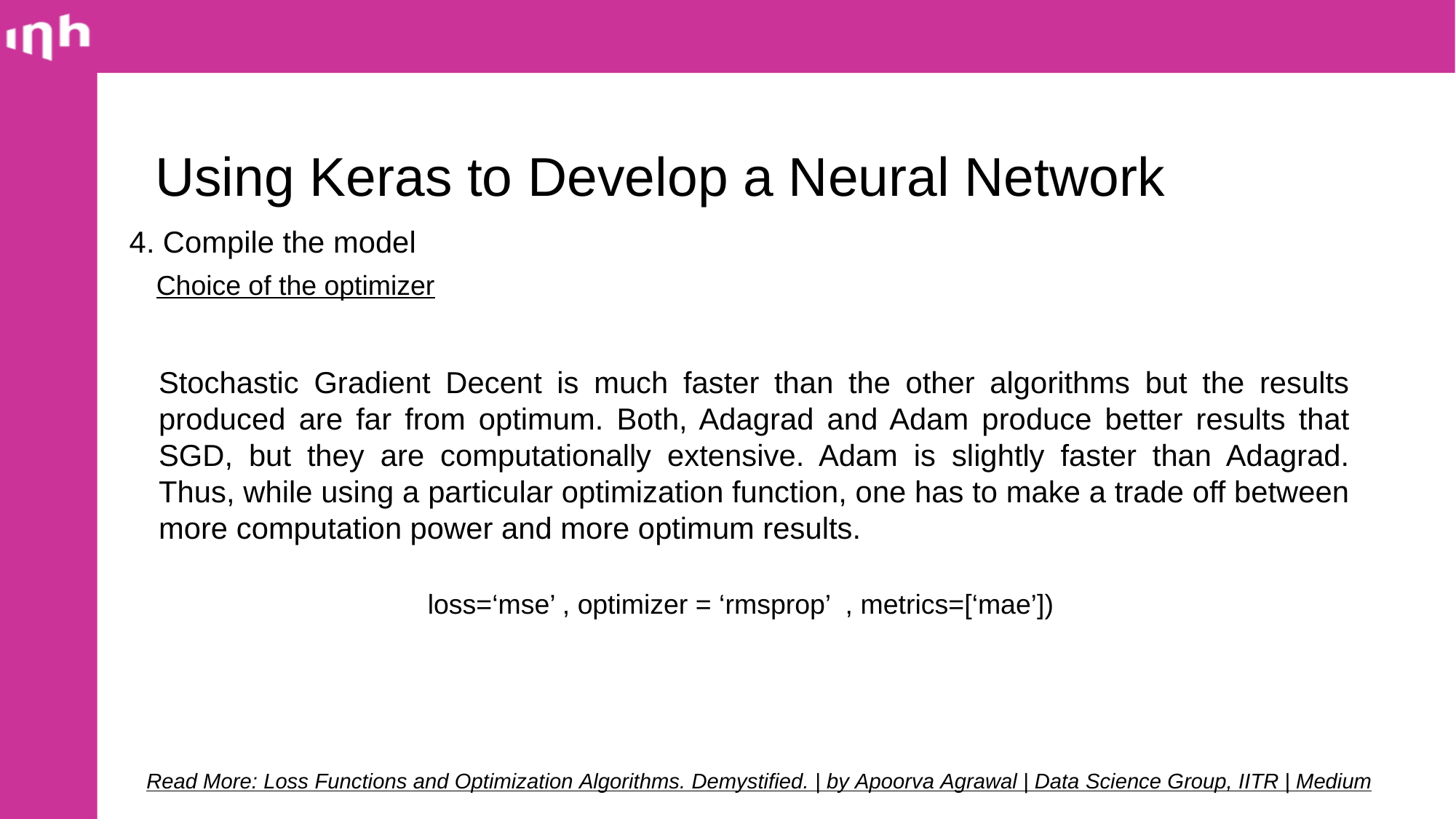

Using Keras to Develop a Neural Network
4. Compile the model

Choice of the optimizer
Stochastic Gradient Decent is much faster than the other algorithms but the results produced are far from optimum. Both, Adagrad and Adam produce better results that SGD, but they are computationally extensive. Adam is slightly faster than Adagrad. Thus, while using a particular optimization function, one has to make a trade off between more computation power and more optimum results.
loss=‘mse’ , optimizer = ‘rmsprop’  , metrics=[‘mae’])
Read More: Loss Functions and Optimization Algorithms. Demystified. | by Apoorva Agrawal | Data Science Group, IITR | Medium